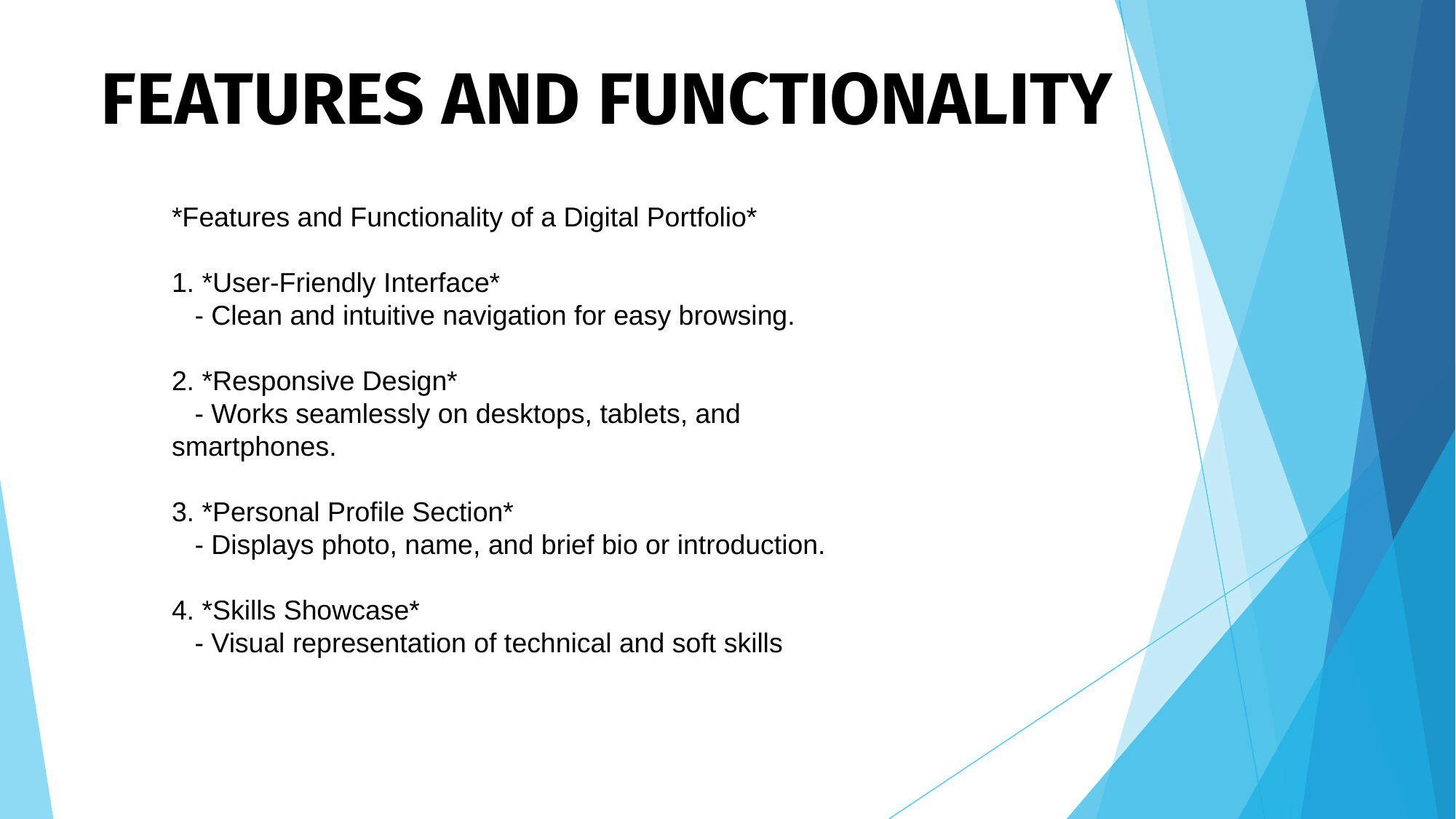

# FEATURES AND FUNCTIONALITY
*Features and Functionality of a Digital Portfolio*

1. *User-Friendly Interface*
   - Clean and intuitive navigation for easy browsing.

2. *Responsive Design*
   - Works seamlessly on desktops, tablets, and smartphones.

3. *Personal Profile Section*
   - Displays photo, name, and brief bio or introduction.

4. *Skills Showcase*
   - Visual representation of technical and soft skills